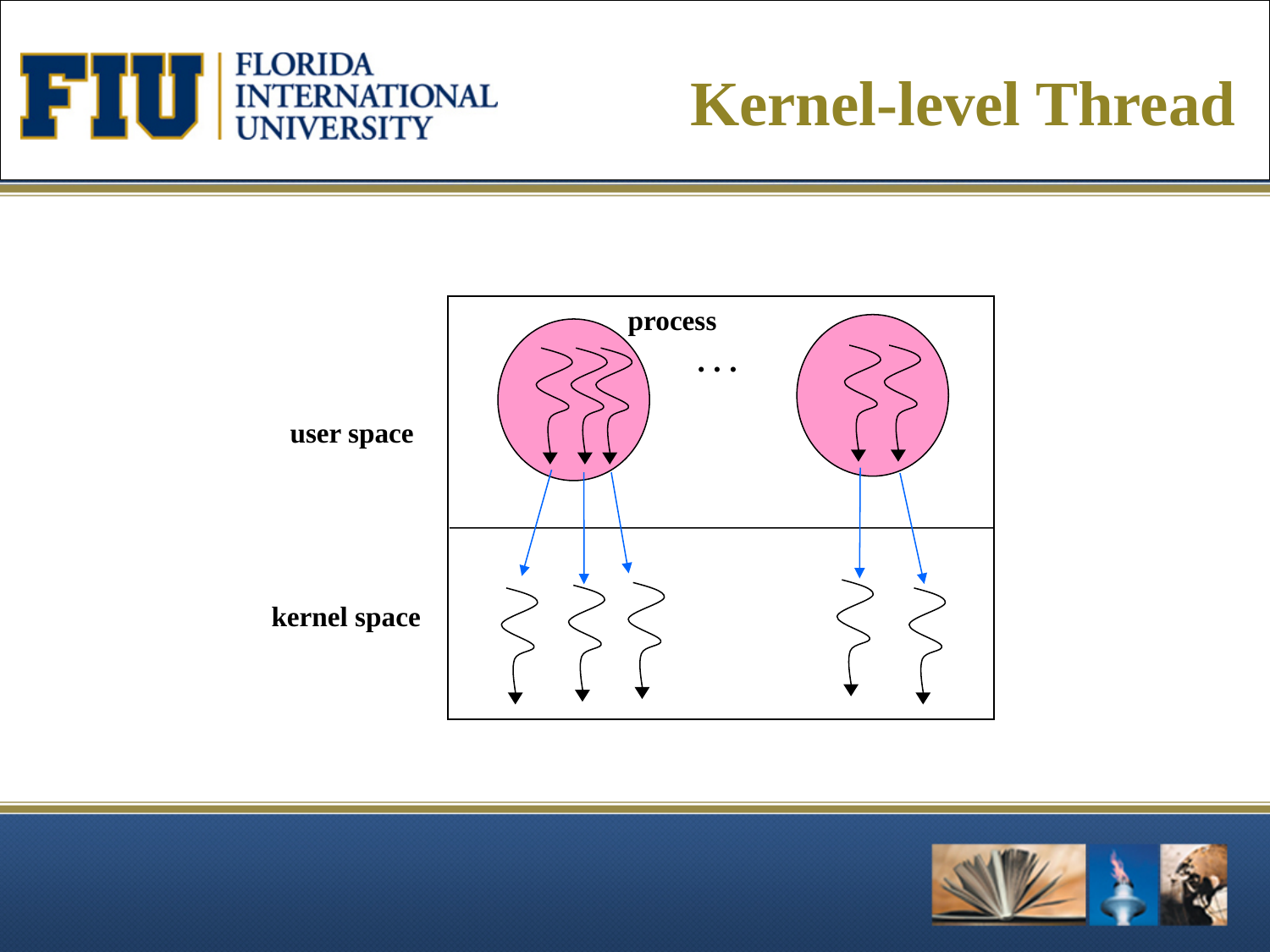

# Kernel-level Thread

. . .

user space

kernel space
process